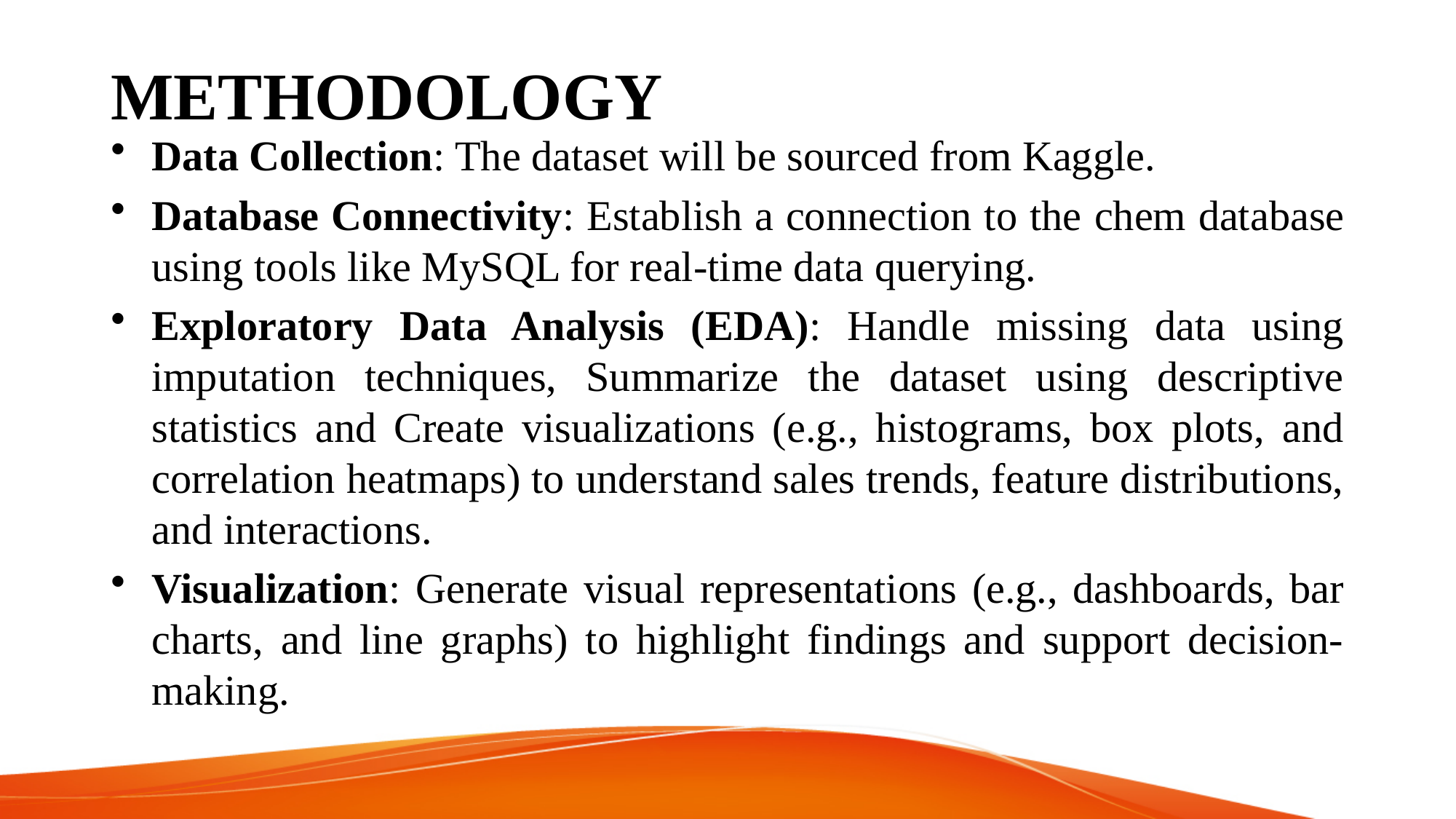

# METHODOLOGY
Data Collection: The dataset will be sourced from Kaggle.
Database Connectivity: Establish a connection to the chem database using tools like MySQL for real-time data querying.
Exploratory Data Analysis (EDA): Handle missing data using imputation techniques, Summarize the dataset using descriptive statistics and Create visualizations (e.g., histograms, box plots, and correlation heatmaps) to understand sales trends, feature distributions, and interactions.
Visualization: Generate visual representations (e.g., dashboards, bar charts, and line graphs) to highlight findings and support decision-making.